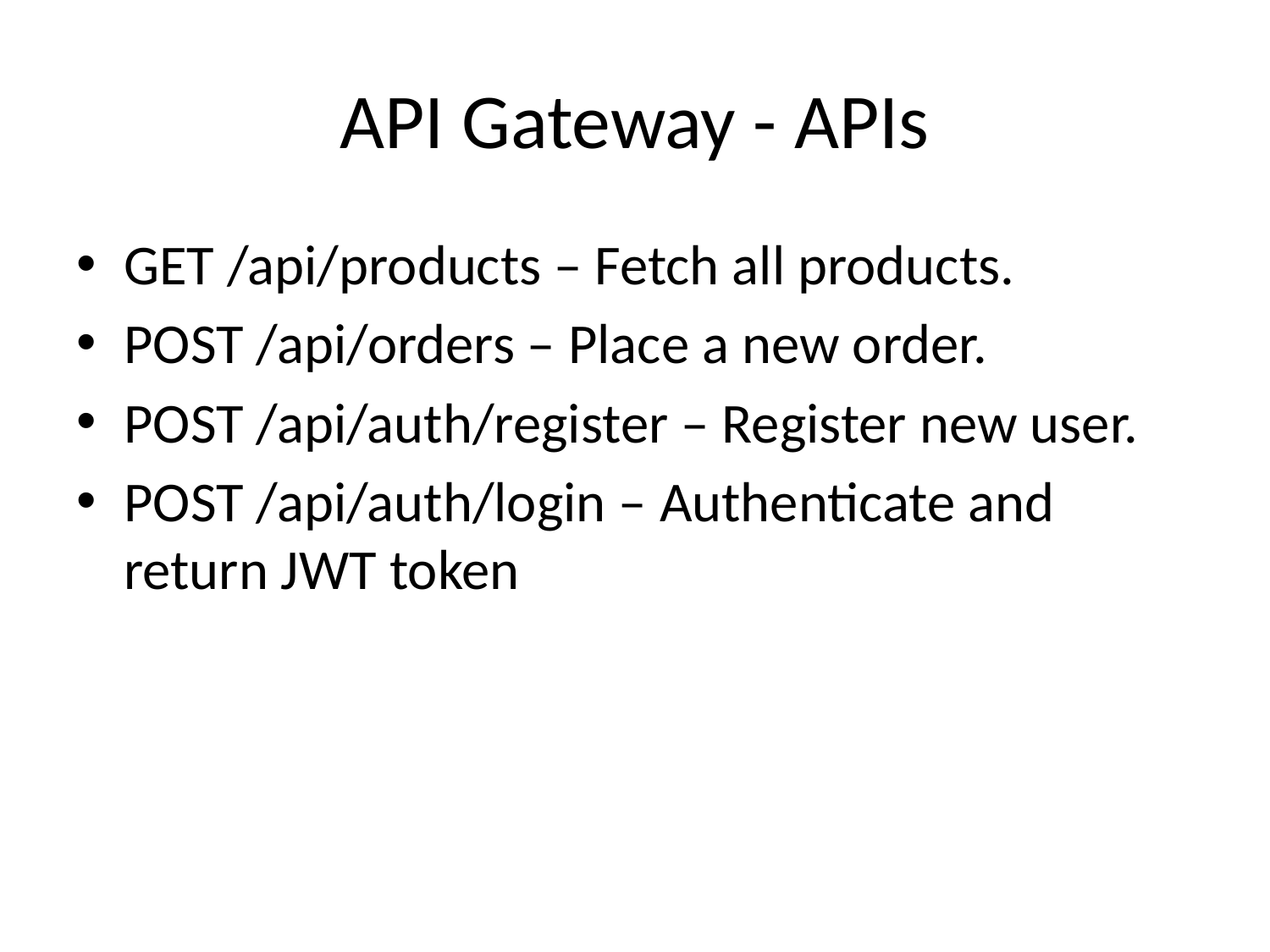

# API Gateway - APIs
GET /api/products – Fetch all products.
POST /api/orders – Place a new order.
POST /api/auth/register – Register new user.
POST /api/auth/login – Authenticate and return JWT token